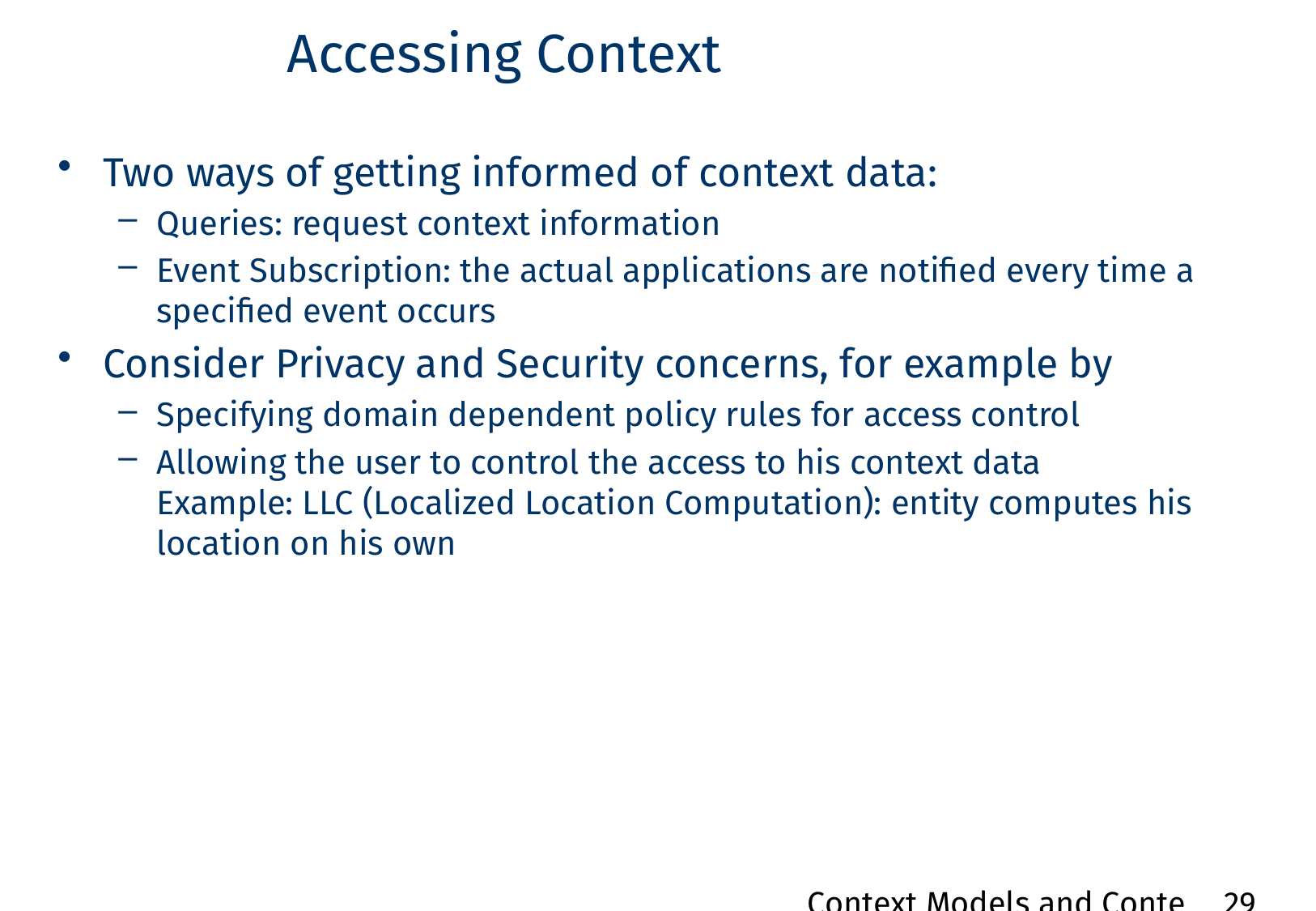

# Accessing Context
Two ways of getting informed of context data:
Queries: request context information
Event Subscription: the actual applications are notified every time a specified event occurs
Consider Privacy and Security concerns, for example by
Specifying domain dependent policy rules for access control
Allowing the user to control the access to his context data
Example: LLC (Localized Location Computation): entity computes his location on his own

Context Models and Context-awareness:
29